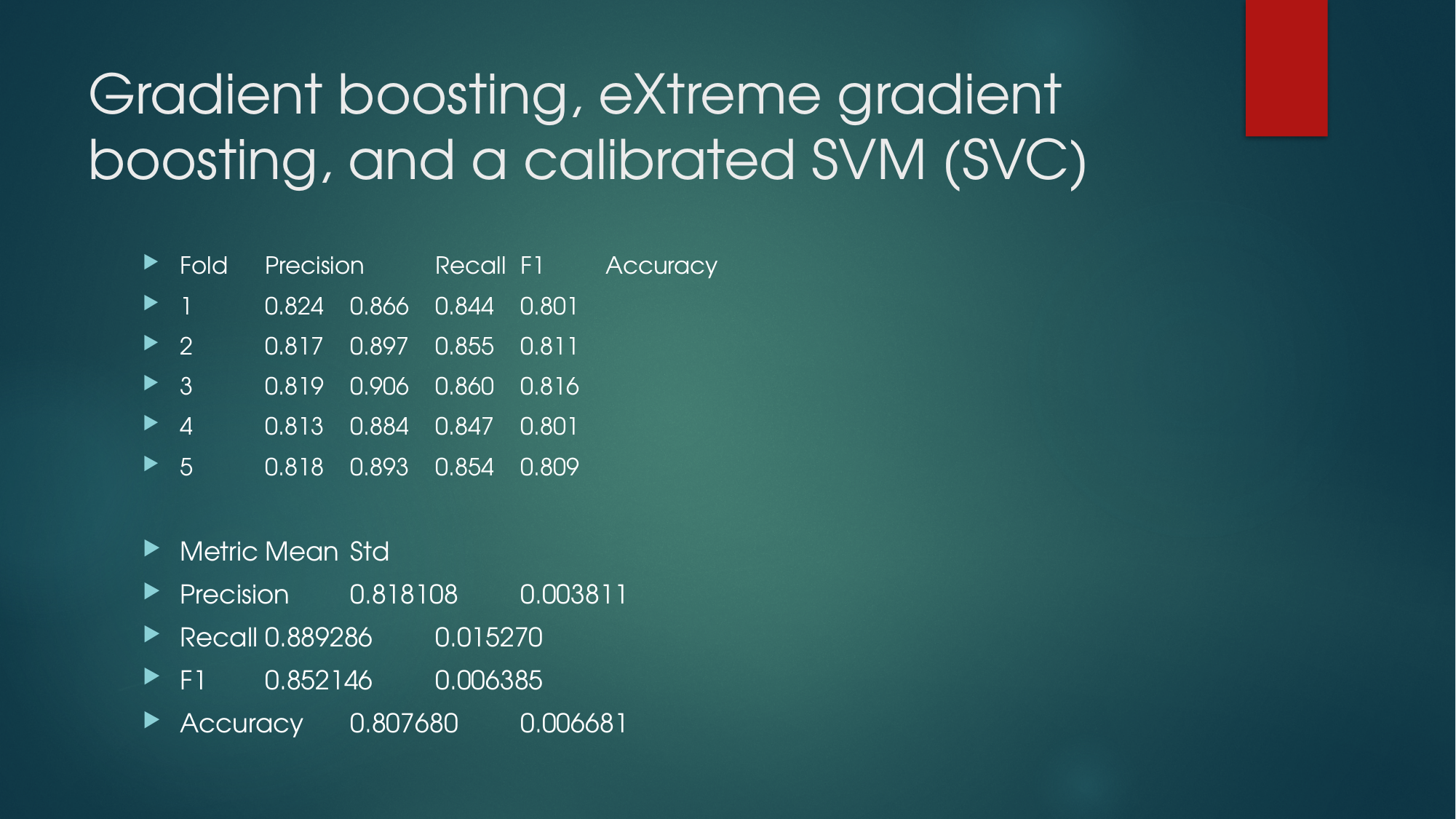

# Gradient boosting, eXtreme gradient boosting, and a calibrated SVM (SVC)
Fold		Precision	Recall	F1	Accuracy
1		0.824		0.866	0.844	0.801
2		0.817		0.897	0.855	0.811
3		0.819		0.906	0.860	0.816
4		0.813		0.884	0.847	0.801
5		0.818		0.893	0.854	0.809

Metric			Mean		Std
Precision			0.818108	0.003811
Recall			0.889286	0.015270
F1				0.852146	0.006385
Accuracy		0.807680	0.006681